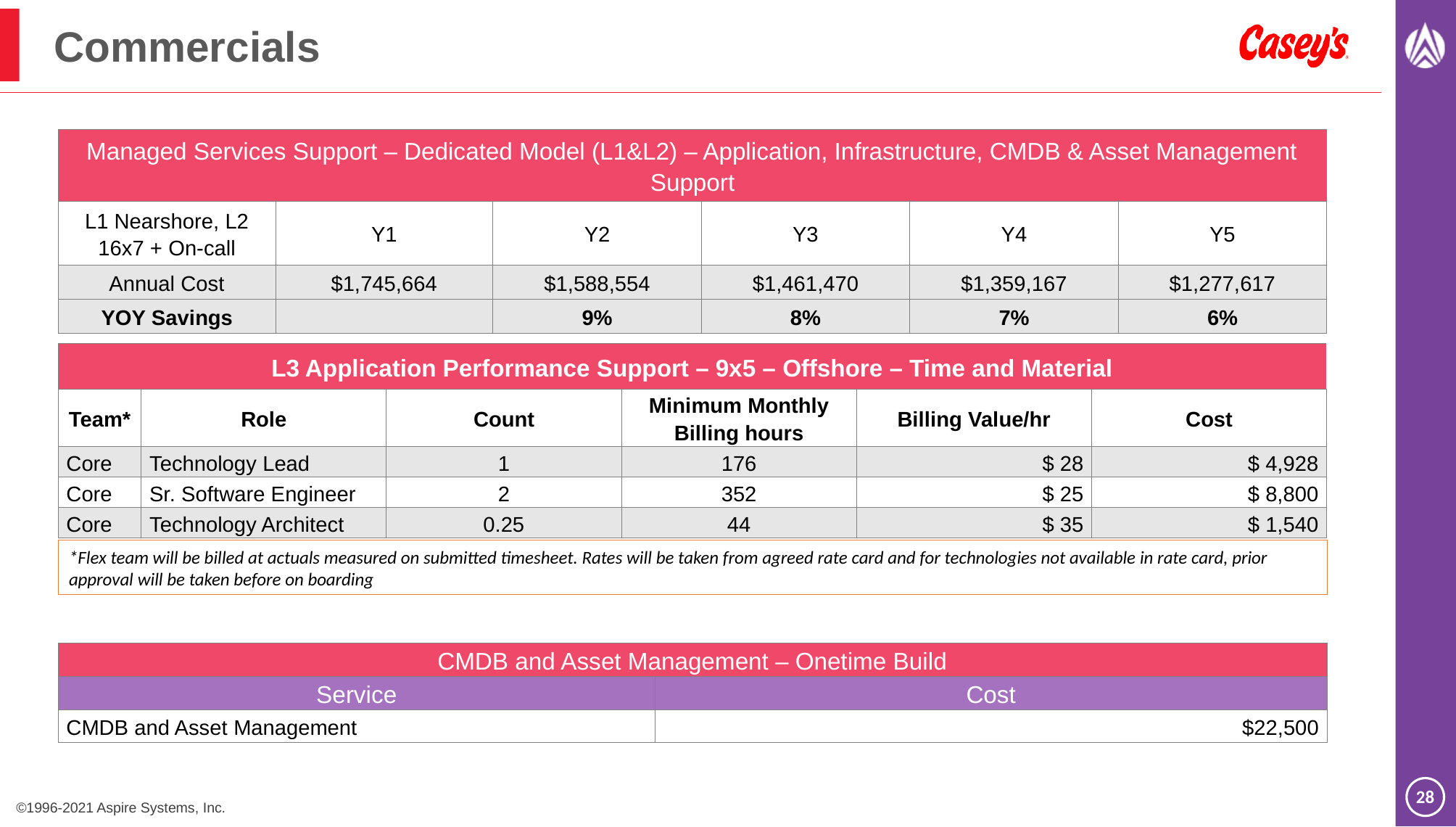

# Commercials
| Managed Services Support – Dedicated Model (L1&L2) – Application, Infrastructure, CMDB & Asset Management Support |  |  |  |  |  |
| --- | --- | --- | --- | --- | --- |
| L1 Nearshore, L2 16x7 + On-call | Y1 | Y2 | Y3 | Y4 | Y5 |
| Annual Cost | $1,745,664 | $1,588,554 | $1,461,470 | $1,359,167 | $1,277,617 |
| YOY Savings |  | 9% | 8% | 7% | 6% |
| L3 Application Performance Support – 9x5 – Offshore – Time and Material |  |  |  |  |  |
| --- | --- | --- | --- | --- | --- |
| Team\* | Role | Count | Minimum Monthly Billing hours | Billing Value/hr | Cost |
| Core | Technology Lead | 1 | 176 | $ 28 | $ 4,928 |
| Core | Sr. Software Engineer | 2 | 352 | $ 25 | $ 8,800 |
| Core | Technology Architect | 0.25 | 44 | $ 35 | $ 1,540 |
*Flex team will be billed at actuals measured on submitted timesheet. Rates will be taken from agreed rate card and for technologies not available in rate card, prior approval will be taken before on boarding
| CMDB and Asset Management – Onetime Build |  |
| --- | --- |
| Service | Cost |
| CMDB and Asset Management | $22,500 |